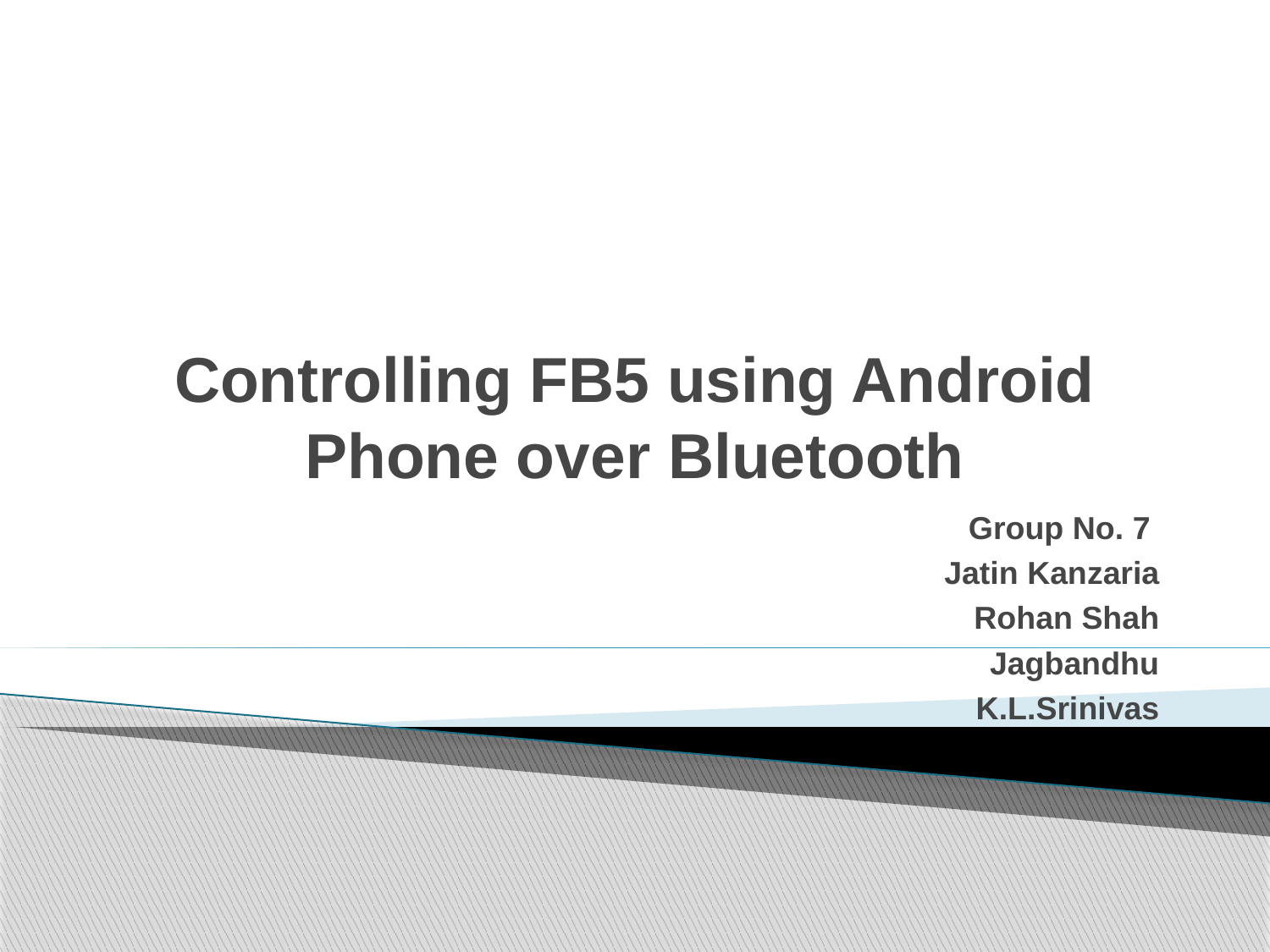

# Controlling FB5 using Android Phone over Bluetooth
Group No. 7
Jatin Kanzaria
Rohan Shah
Jagbandhu
K.L.Srinivas